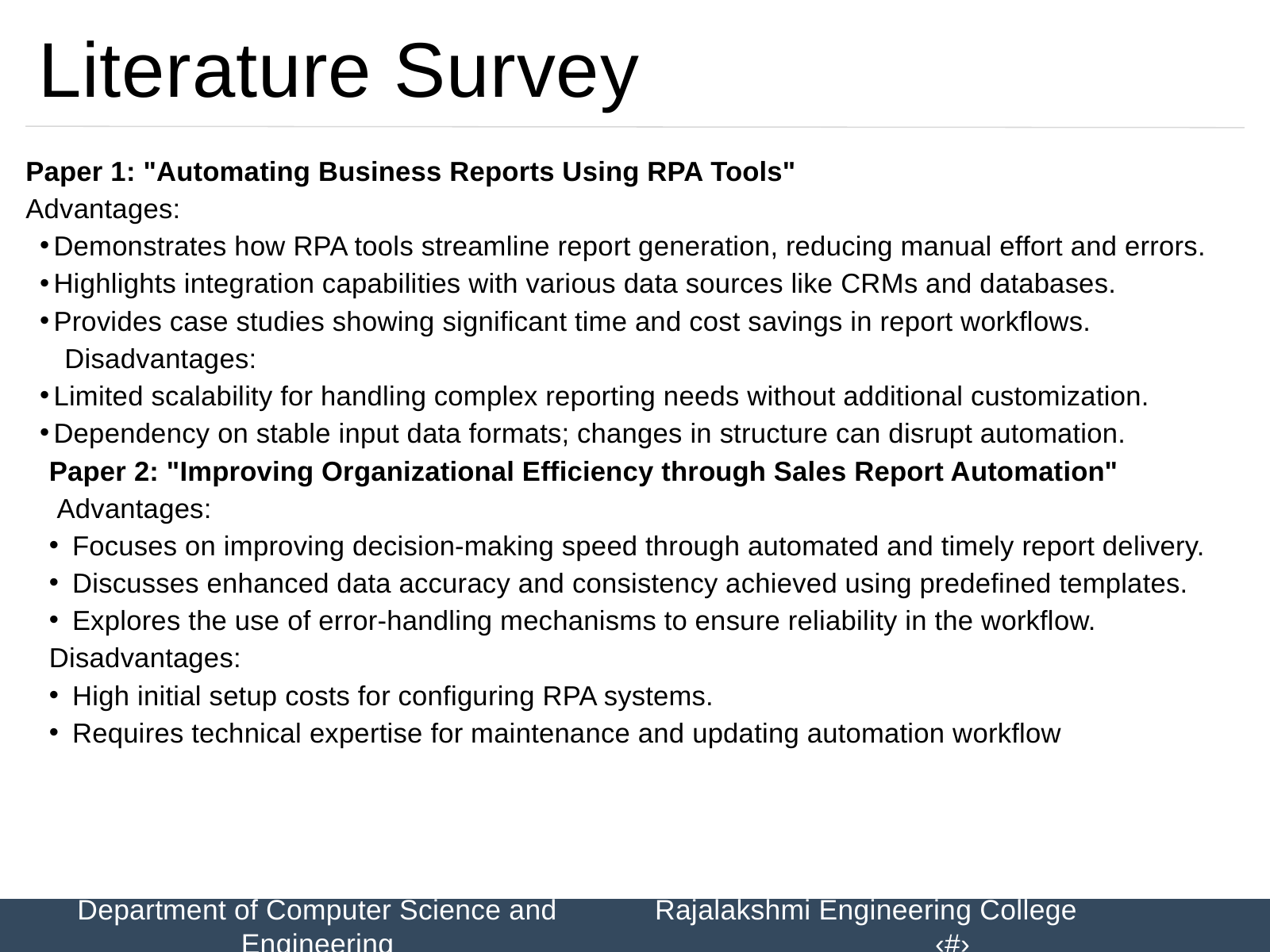

Literature Survey

Paper 1: "Automating Business Reports Using RPA Tools"
Advantages:
Demonstrates how RPA tools streamline report generation, reducing manual effort and errors.
Highlights integration capabilities with various data sources like CRMs and databases.
Provides case studies showing significant time and cost savings in report workflows.
     Disadvantages:
Limited scalability for handling complex reporting needs without additional customization.
Dependency on stable input data formats; changes in structure can disrupt automation.
   Paper 2: "Improving Organizational Efficiency through Sales Report Automation"
    Advantages:
Focuses on improving decision-making speed through automated and timely report delivery.
Discusses enhanced data accuracy and consistency achieved using predefined templates.
Explores the use of error-handling mechanisms to ensure reliability in the workflow.
   Disadvantages:
High initial setup costs for configuring RPA systems.
Requires technical expertise for maintenance and updating automation workflow

Department of Computer Science and Engineering

Rajalakshmi Engineering College 		‹#›